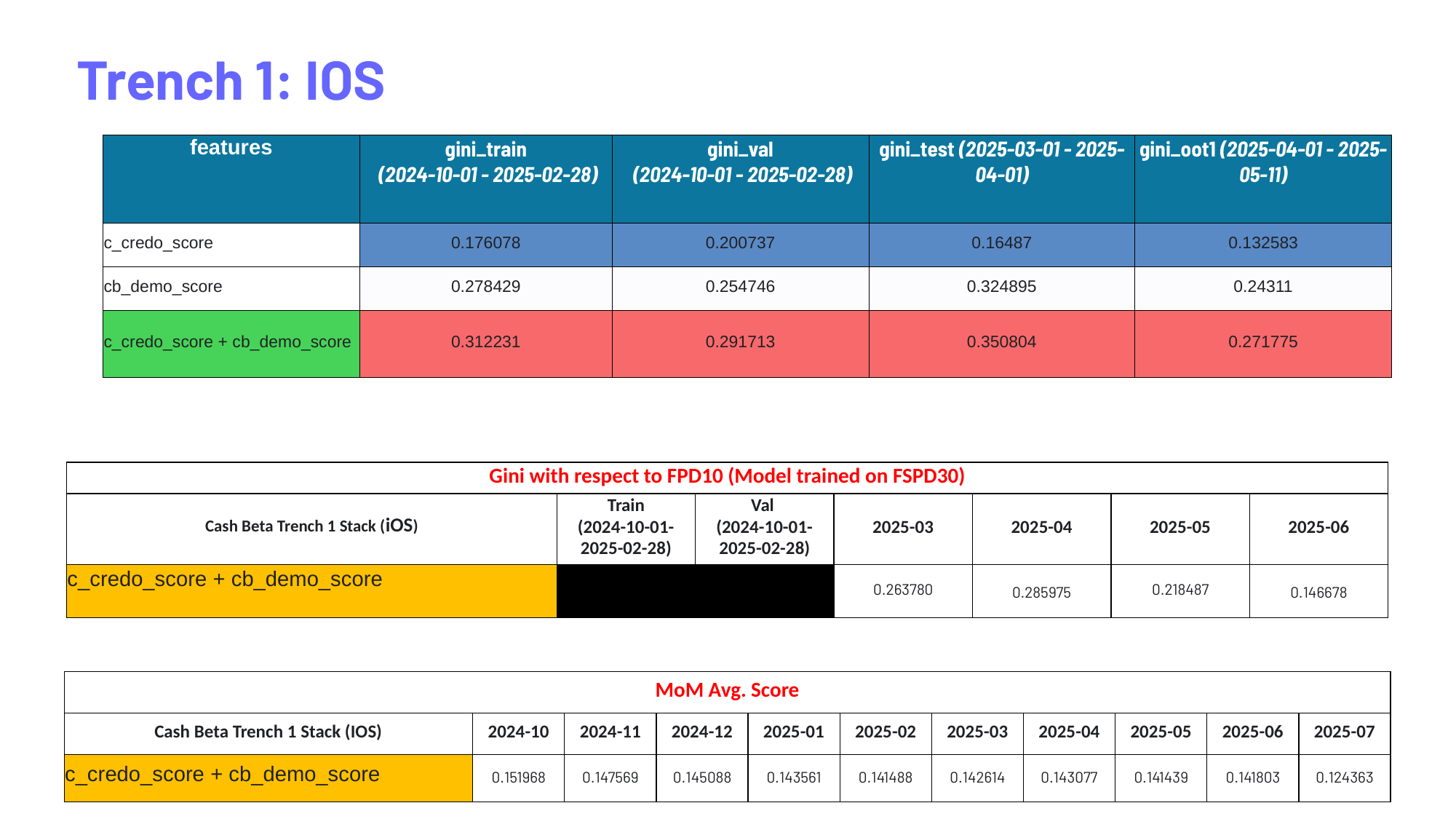

Trench 1: IOS
| features | gini\_train (2024-10-01 - 2025-02-28) | gini\_val (2024-10-01 - 2025-02-28) | gini\_test (2025-03-01 - 2025-04-01) | gini\_oot1 (2025-04-01 - 2025-05-11) |
| --- | --- | --- | --- | --- |
| c\_credo\_score | 0.176078 | 0.200737 | 0.16487 | 0.132583 |
| cb\_demo\_score | 0.278429 | 0.254746 | 0.324895 | 0.24311 |
| c\_credo\_score + cb\_demo\_score | 0.312231 | 0.291713 | 0.350804 | 0.271775 |
| Gini with respect to FPD10 (Model trained on FSPD30) |  |  |  |  |  |  |
| --- | --- | --- | --- | --- | --- | --- |
| Cash Beta Trench 1 Stack (iOS) | Train (2024-10-01-2025-02-28) | Val  (2024-10-01-2025-02-28) | 2025-03 | 2025-04 | 2025-05 | 2025-06 |
| c\_credo\_score + cb\_demo\_score |  |  | 0.263780 | 0.285975 | 0.218487 | 0.146678 |
| MoM Avg. Score |  |  |  |  |  |  |  |  |  |  |
| --- | --- | --- | --- | --- | --- | --- | --- | --- | --- | --- |
| Cash Beta Trench 1 Stack (IOS) | 2024-10 | 2024-11 | 2024-12 | 2025-01 | 2025-02 | 2025-03 | 2025-04 | 2025-05 | 2025-06 | 2025-07 |
| c\_credo\_score + cb\_demo\_score | 0.151968 | 0.147569 | 0.145088 | 0.143561 | 0.141488 | 0.142614 | 0.143077 | 0.141439 | 0.141803 | 0.124363 |